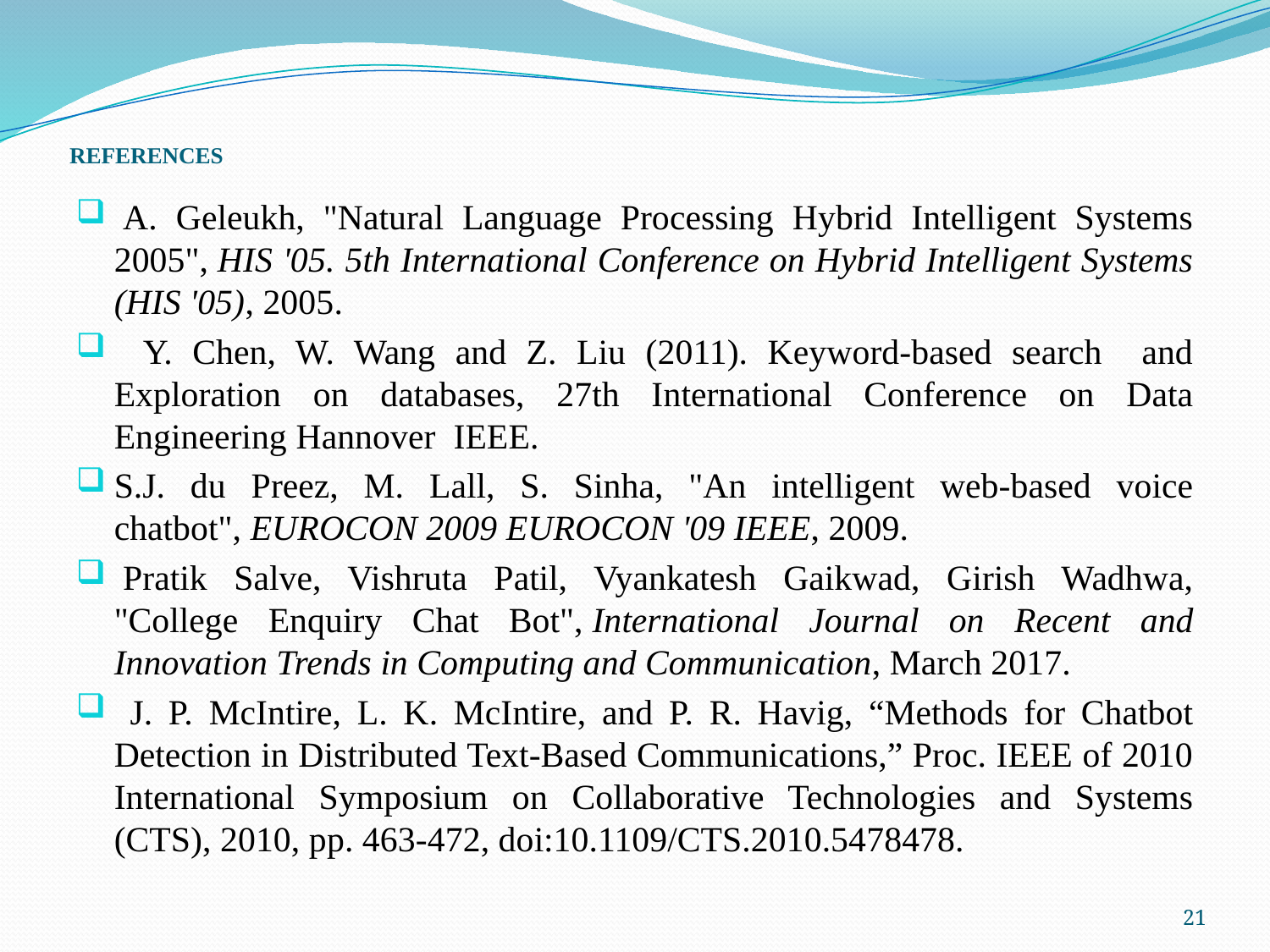

# REFERENCES
 A. Geleukh, "Natural Language Processing Hybrid Intelligent Systems 2005", HIS '05. 5th International Conference on Hybrid Intelligent Systems (HIS '05), 2005.
  Y. Chen, W. Wang and Z. Liu (2011). Keyword-based search  and Exploration on databases, 27th International Conference on Data Engineering Hannover  IEEE.
S.J. du Preez, M. Lall, S. Sinha, "An intelligent web-based voice chatbot", EUROCON 2009 EUROCON '09 IEEE, 2009.
 Pratik Salve, Vishruta Patil, Vyankatesh Gaikwad, Girish Wadhwa, "College Enquiry Chat Bot", International Journal on Recent and Innovation Trends in Computing and Communication, March 2017.
 J. P. McIntire, L. K. McIntire, and P. R. Havig, “Methods for Chatbot Detection in Distributed Text-Based Communications,” Proc. IEEE of 2010 International Symposium on Collaborative Technologies and Systems (CTS), 2010, pp. 463-472, doi:10.1109/CTS.2010.5478478.

21